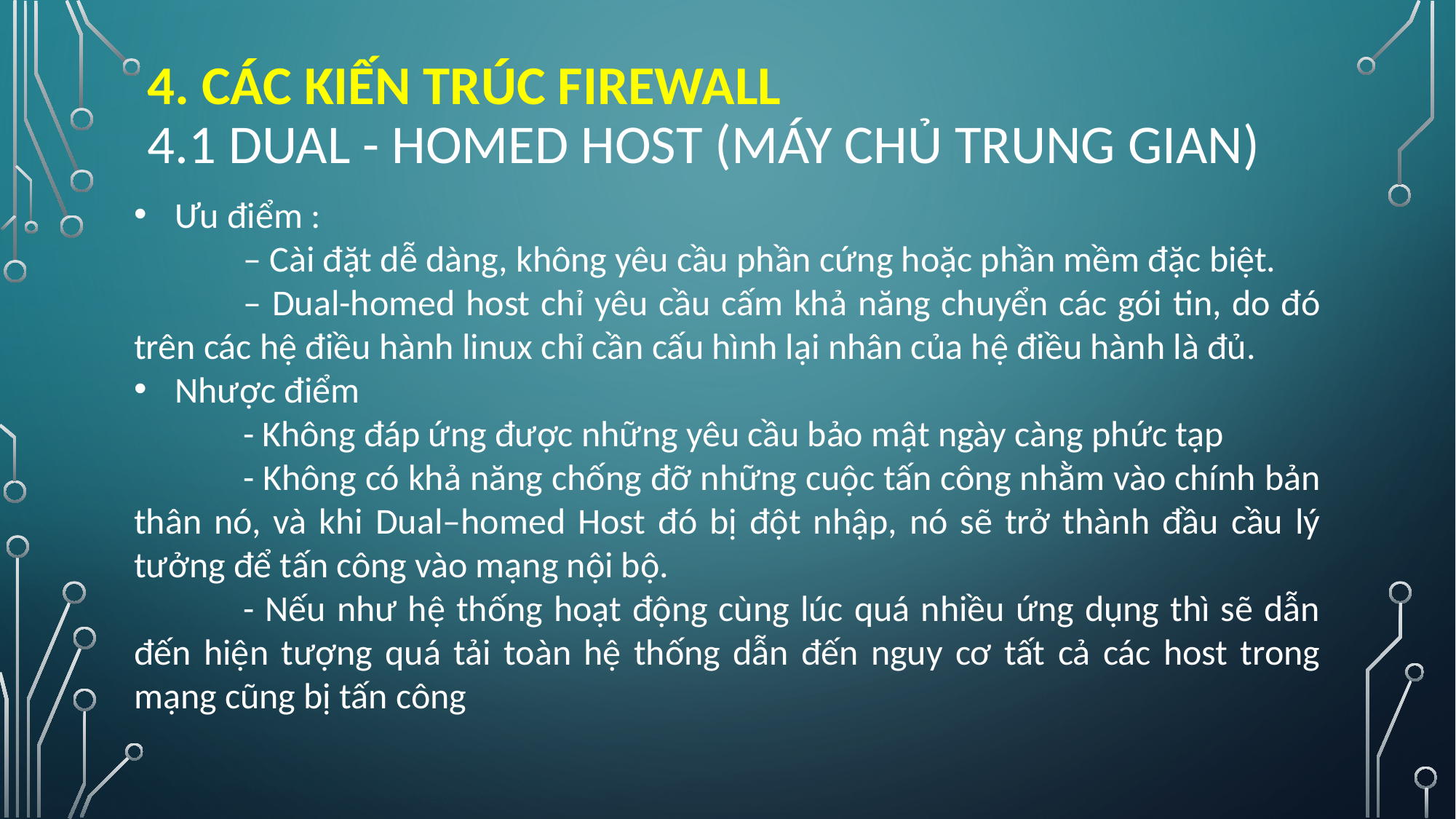

# 4. Các kiến trúc firewall 4.1 Dual - Homed Host (máy chủ trung gian)
Ưu điểm :
	– Cài đặt dễ dàng, không yêu cầu phần cứng hoặc phần mềm đặc biệt.
	– Dual-homed host chỉ yêu cầu cấm khả năng chuyển các gói tin, do đó trên các hệ điều hành linux chỉ cần cấu hình lại nhân của hệ điều hành là đủ.
Nhược điểm
	- Không đáp ứng được những yêu cầu bảo mật ngày càng phức tạp
	- Không có khả năng chống đỡ những cuộc tấn công nhằm vào chính bản thân nó, và khi Dual–homed Host đó bị đột nhập, nó sẽ trở thành đầu cầu lý tưởng để tấn công vào mạng nội bộ.
	- Nếu như hệ thống hoạt động cùng lúc quá nhiều ứng dụng thì sẽ dẫn đến hiện tượng quá tải toàn hệ thống dẫn đến nguy cơ tất cả các host trong mạng cũng bị tấn công